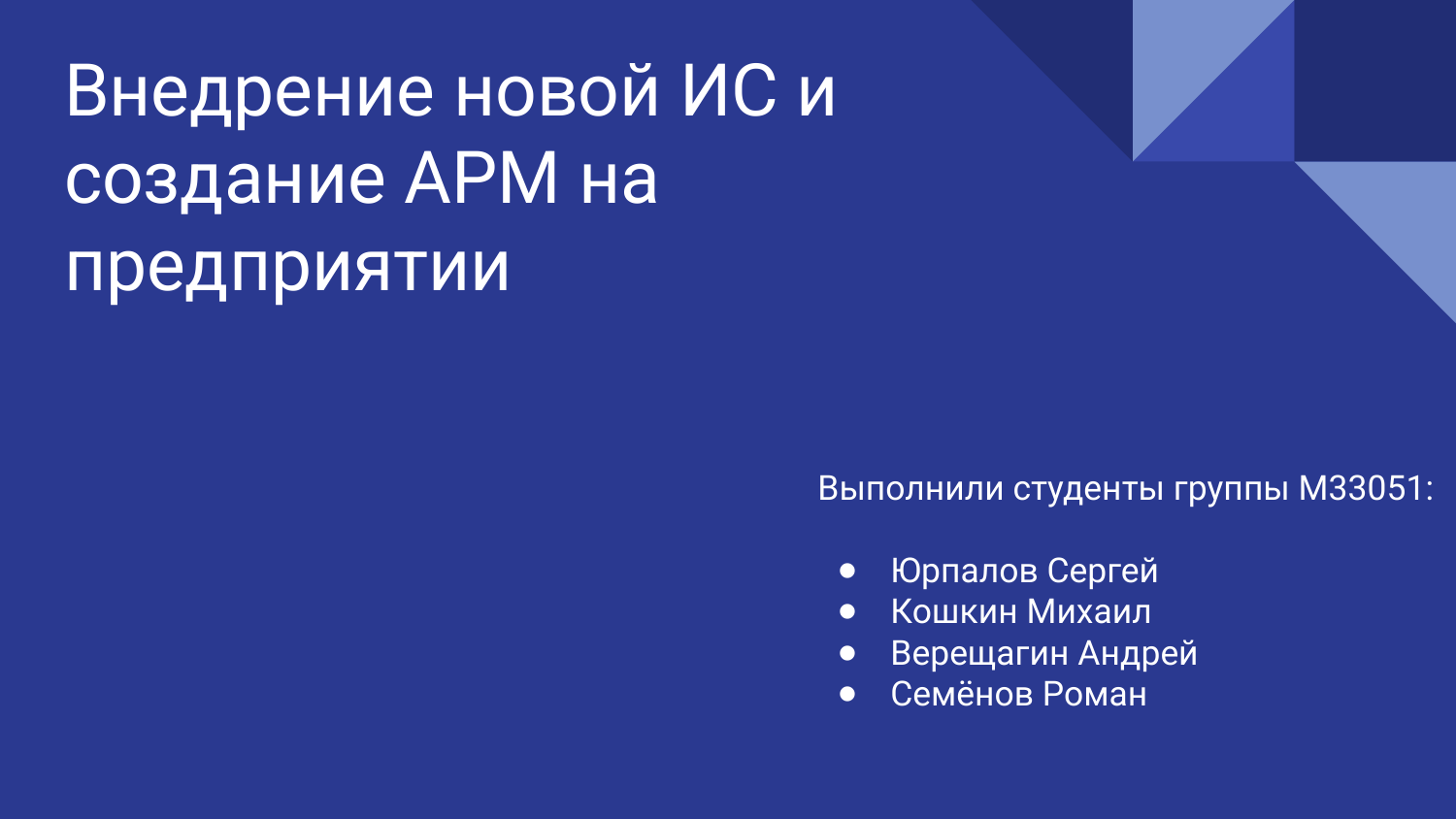

# Внедрение новой ИС и создание АРМ на предприятии
Выполнили студенты группы M33051:

Юрпалов Сергей
Кошкин Михаил
Верещагин Андрей
Семёнов Роман